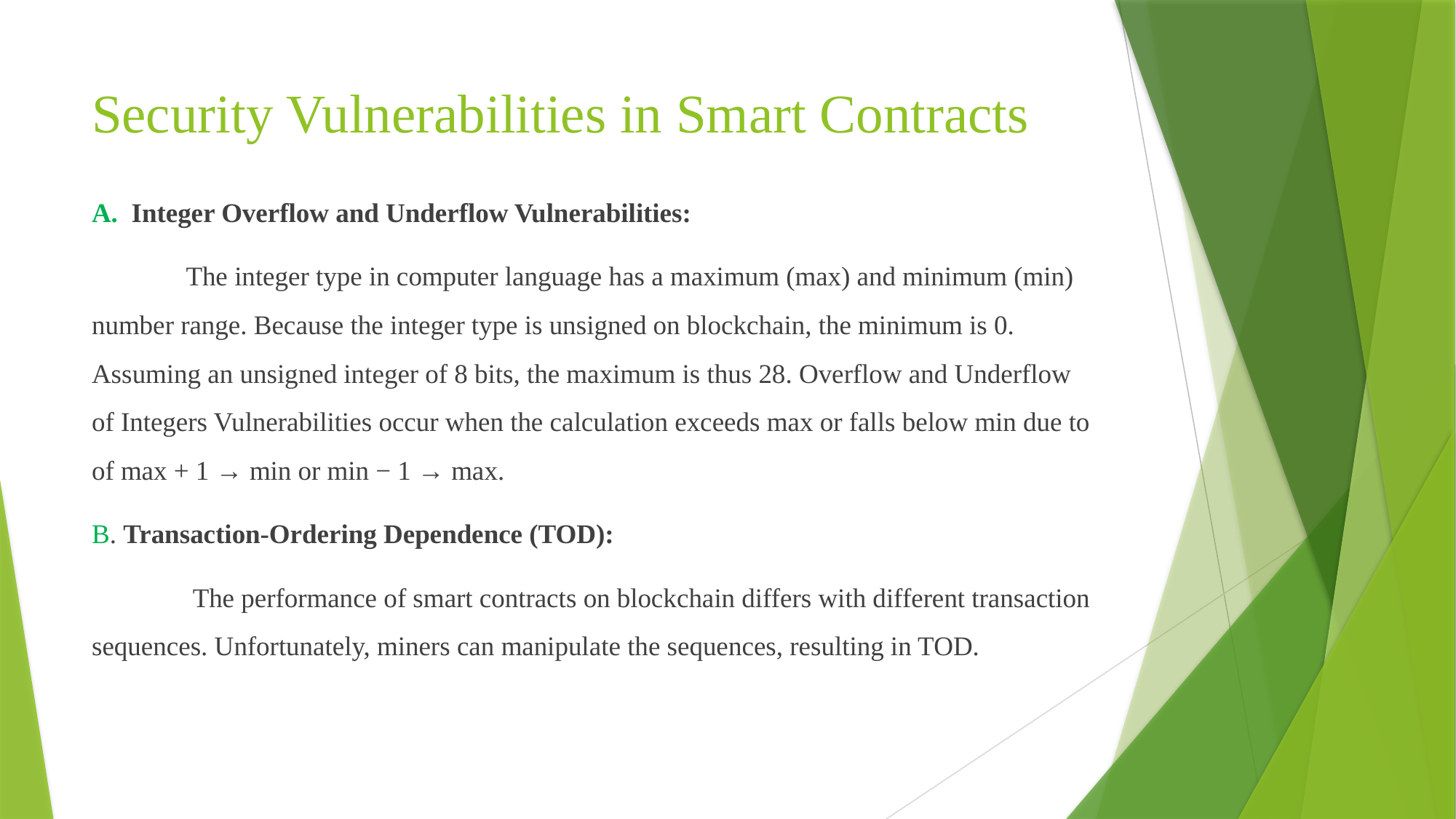

# Security Vulnerabilities in Smart Contracts
A.  Integer Overflow and Underflow Vulnerabilities:
              The integer type in computer language has a maximum (max) and minimum (min) number range. Because the integer type is unsigned on blockchain, the minimum is 0. Assuming an unsigned integer of 8 bits, the maximum is thus 28. Overflow and Underflow of Integers Vulnerabilities occur when the calculation exceeds max or falls below min due to of max + 1 → min or min − 1 → max.
B. Transaction-Ordering Dependence (TOD):
               The performance of smart contracts on blockchain differs with different transaction sequences. Unfortunately, miners can manipulate the sequences, resulting in TOD.